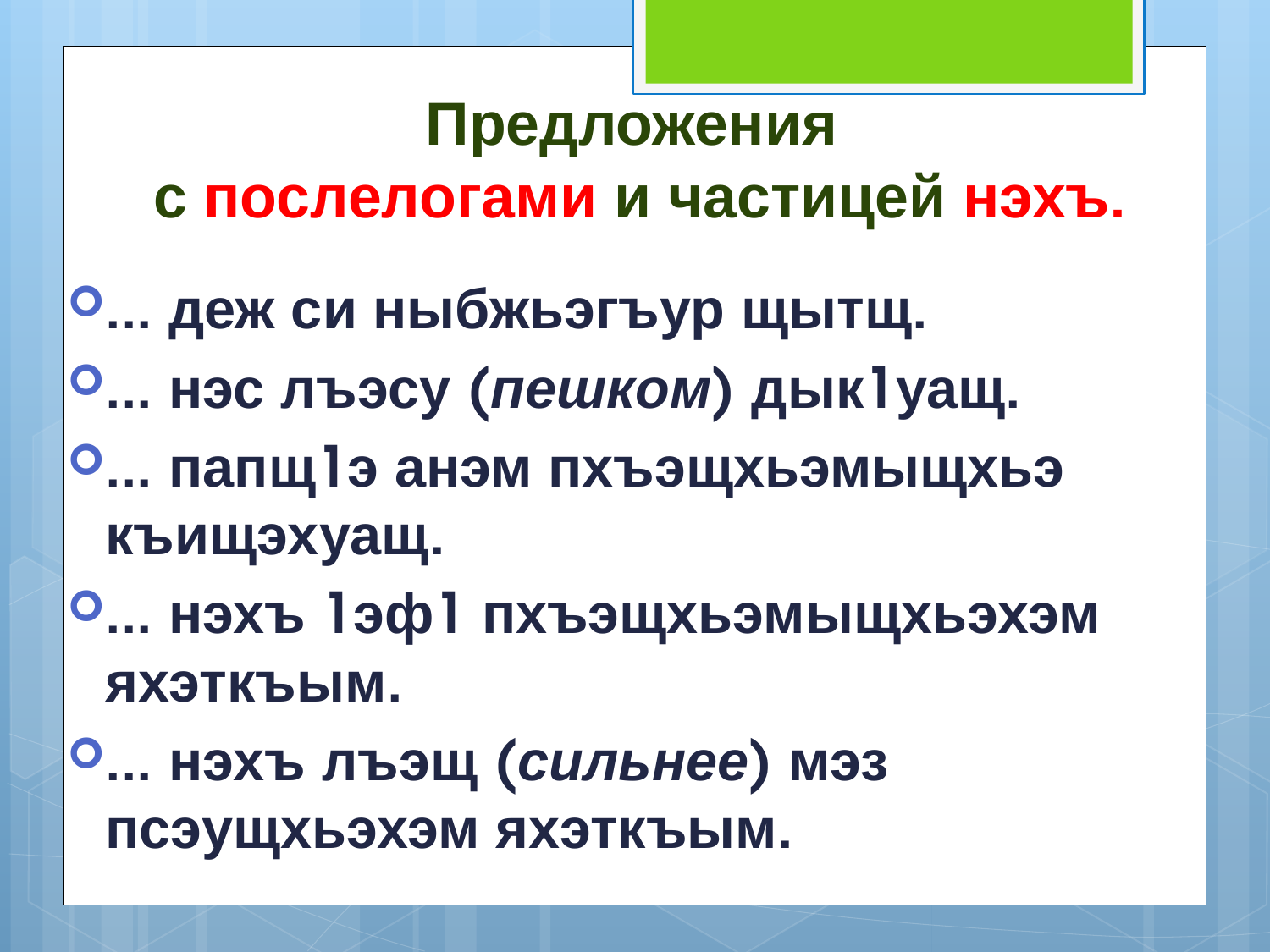

# Предложения с послелогами и частицей нэхъ.
... деж си ныбжьэгъур щытщ.
... нэс лъэсу (пешком) дык1уащ.
... папщ1э анэм пхъэщхьэмыщхьэ къищэхуащ.
... нэхъ 1эф1 пхъэщхьэмыщхьэхэм яхэткъым.
... нэхъ лъэщ (сильнее) мэз псэущхьэхэм яхэткъым.